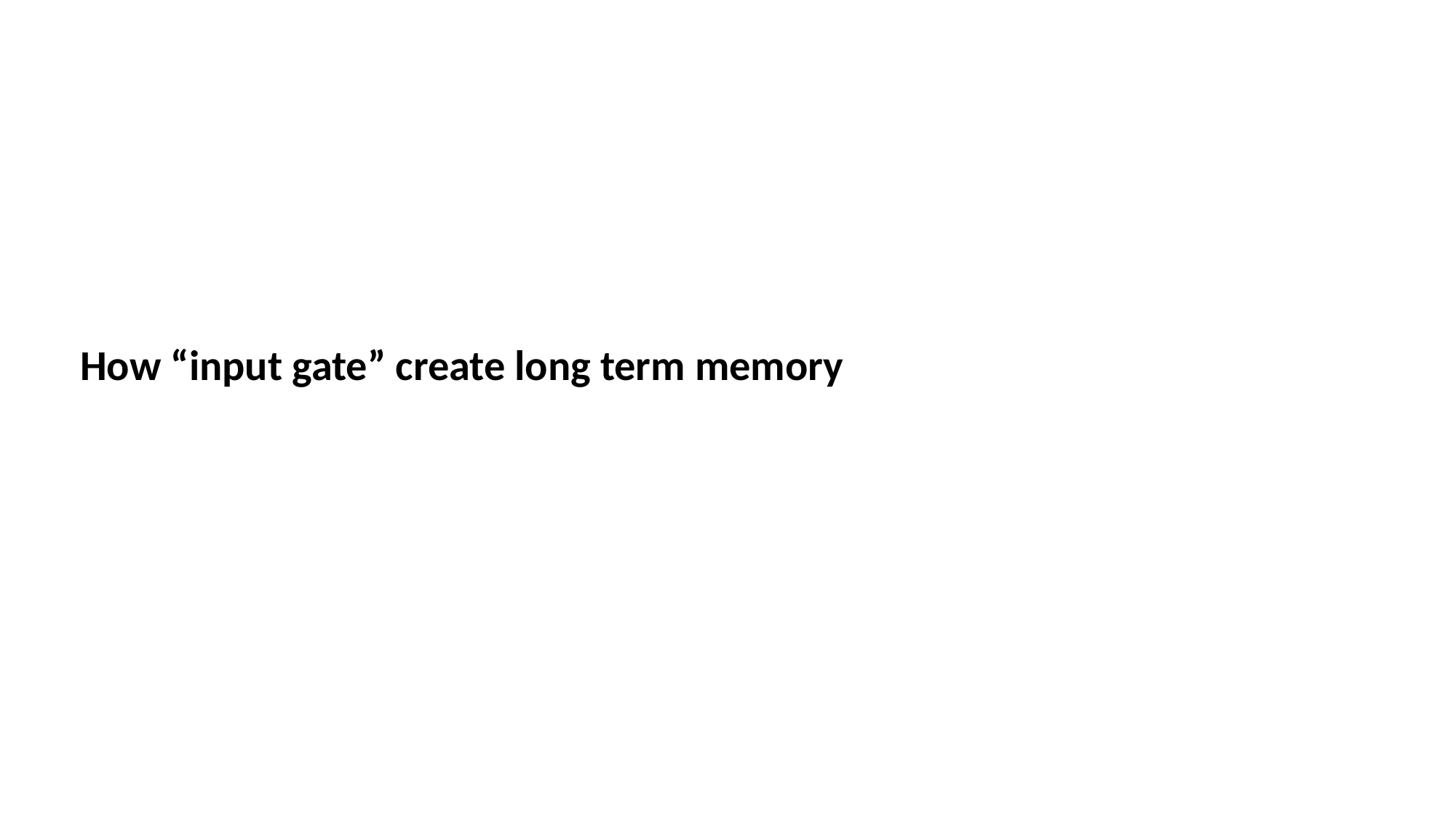

How “input gate” create long term memory